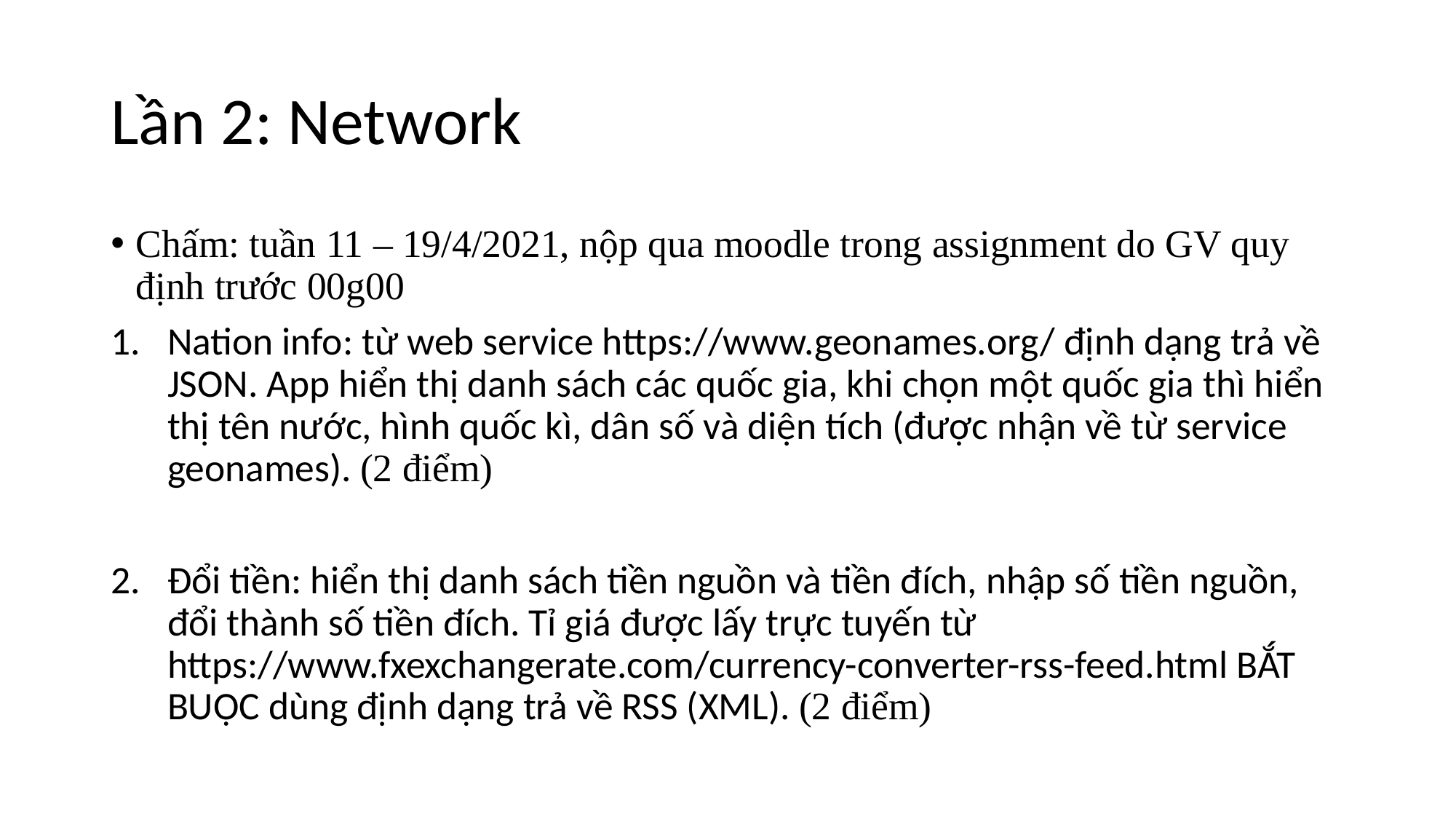

# Lần 2: Network
Chấm: tuần 11 – 19/4/2021, nộp qua moodle trong assignment do GV quy định trước 00g00
Nation info: từ web service https://www.geonames.org/ định dạng trả về JSON. App hiển thị danh sách các quốc gia, khi chọn một quốc gia thì hiển thị tên nước, hình quốc kì, dân số và diện tích (được nhận về từ service geonames). (2 điểm)

Đổi tiền: hiển thị danh sách tiền nguồn và tiền đích, nhập số tiền nguồn, đổi thành số tiền đích. Tỉ giá được lấy trực tuyến từ https://www.fxexchangerate.com/currency-converter-rss-feed.html BẮT BUỘC dùng định dạng trả về RSS (XML). (2 điểm)